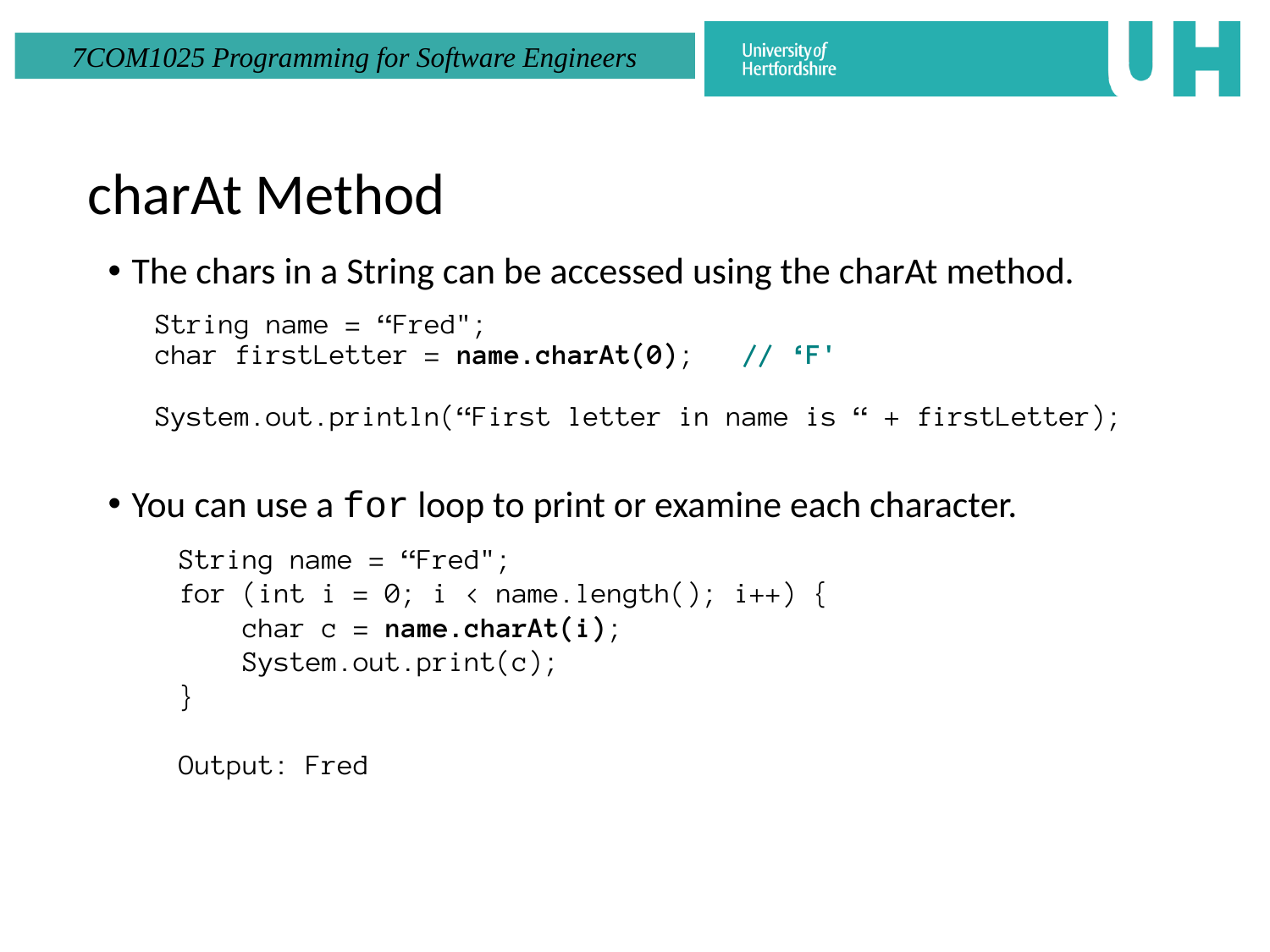

# charAt Method
The chars in a String can be accessed using the charAt method.

String name = “Fred";
char firstLetter = name.charAt(0);   // ‘F'

System.out.println(“First letter in name is “ + firstLetter);

You can use a for loop to print or examine each character.

	String name = “Fred";
	for (int i = 0; i < name.length(); i++) {
	    char c = name.charAt(i);
	    System.out.print(c);
	}

	Output: Fred